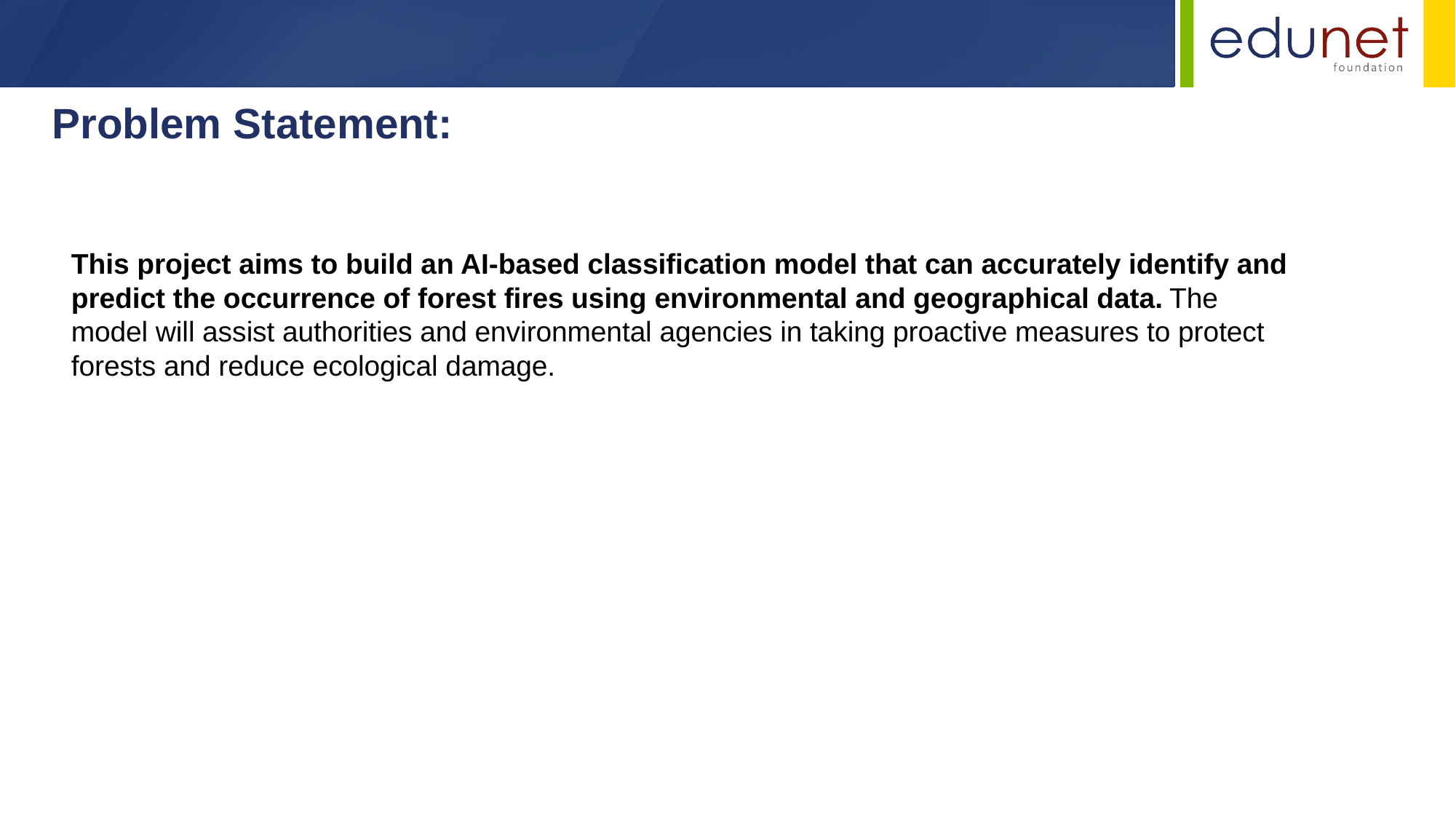

Problem Statement:
This project aims to build an AI-based classification model that can accurately identify and predict the occurrence of forest fires using environmental and geographical data. The model will assist authorities and environmental agencies in taking proactive measures to protect forests and reduce ecological damage.